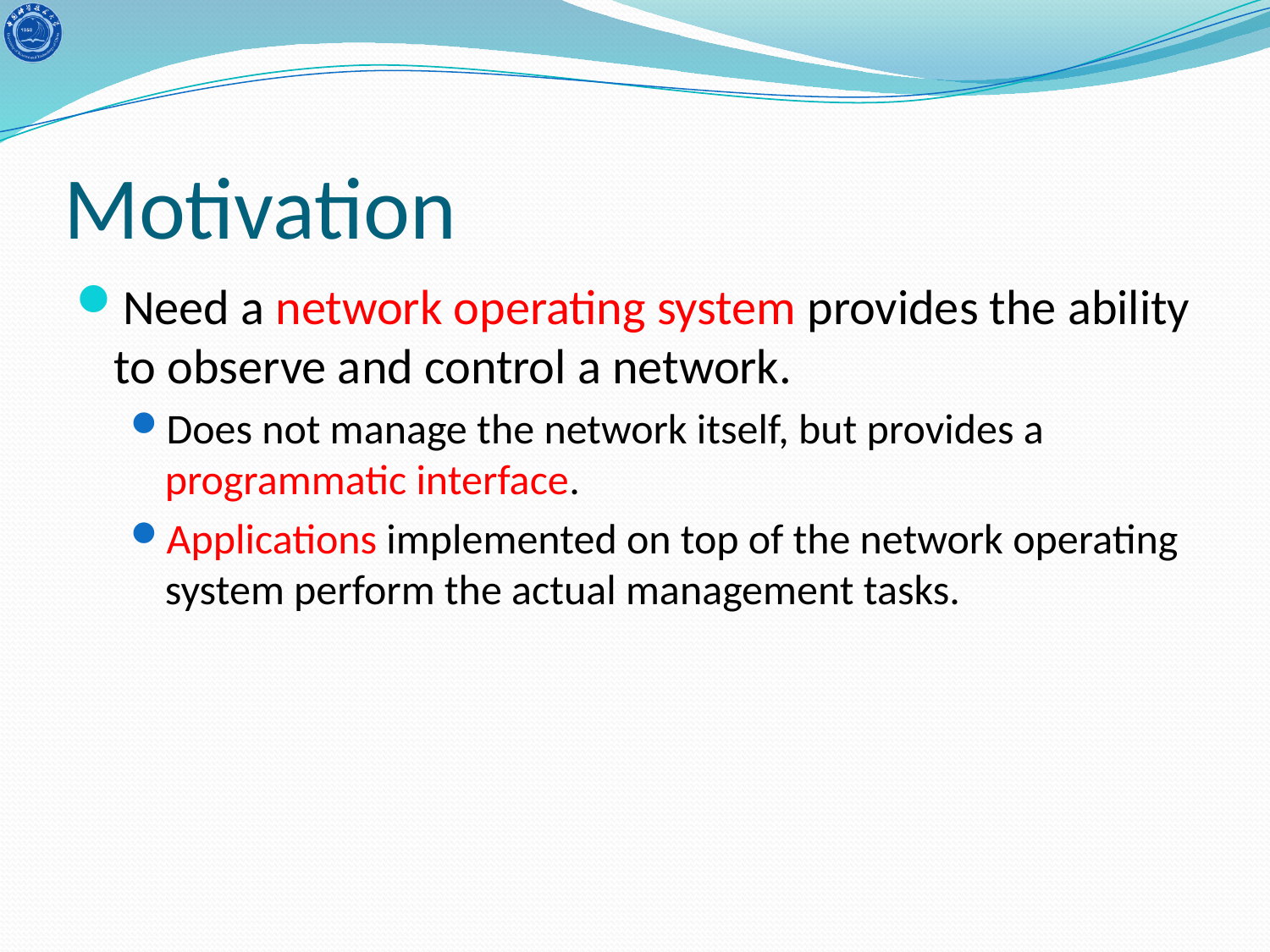

# Motivation
Need a network operating system provides the ability to observe and control a network.
Does not manage the network itself, but provides a programmatic interface.
Applications implemented on top of the network operating system perform the actual management tasks.